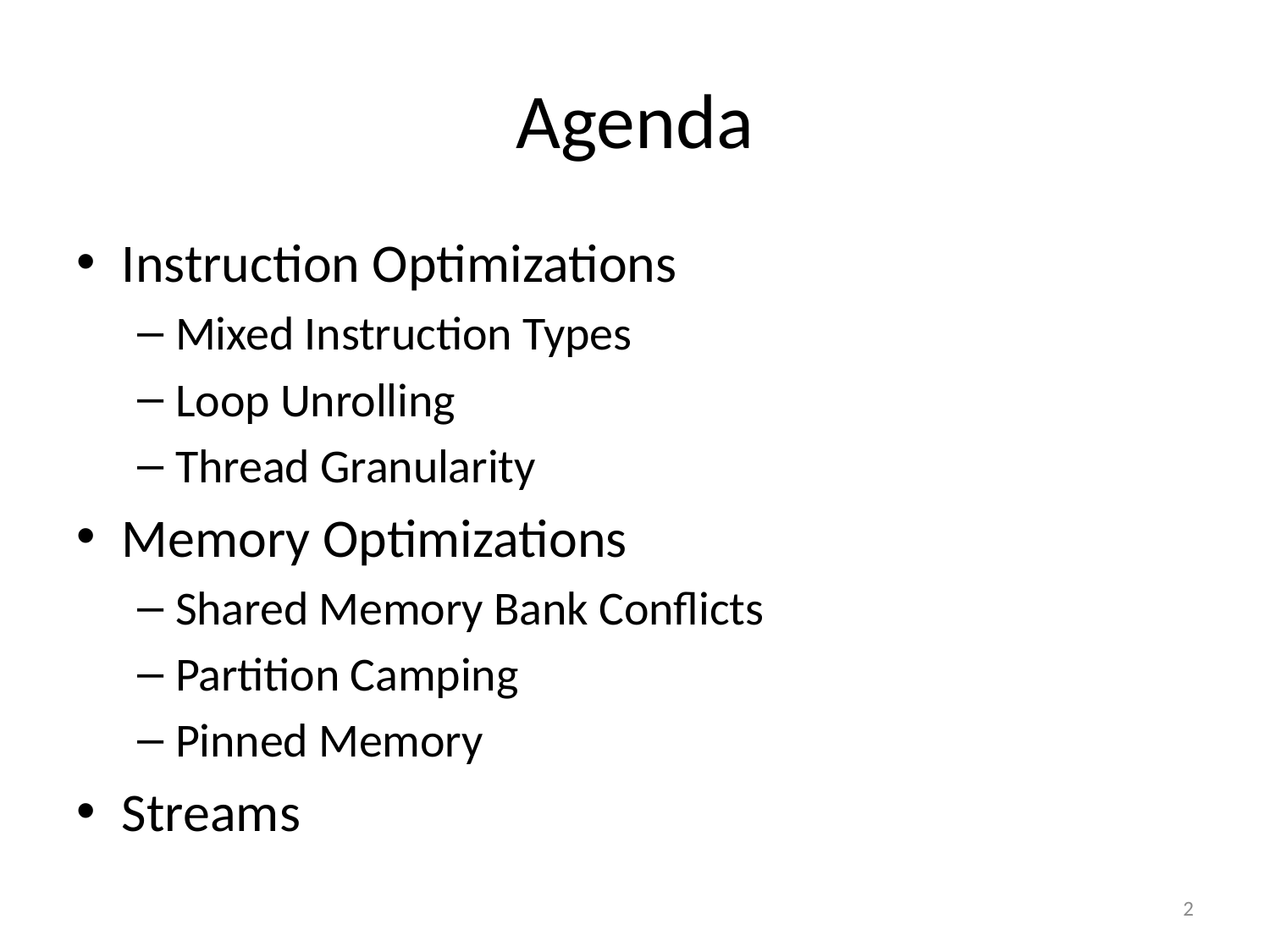

# Agenda
Instruction Optimizations
Mixed Instruction Types
Loop Unrolling
Thread Granularity
Memory Optimizations
Shared Memory Bank Conflicts
Partition Camping
Pinned Memory
Streams

2